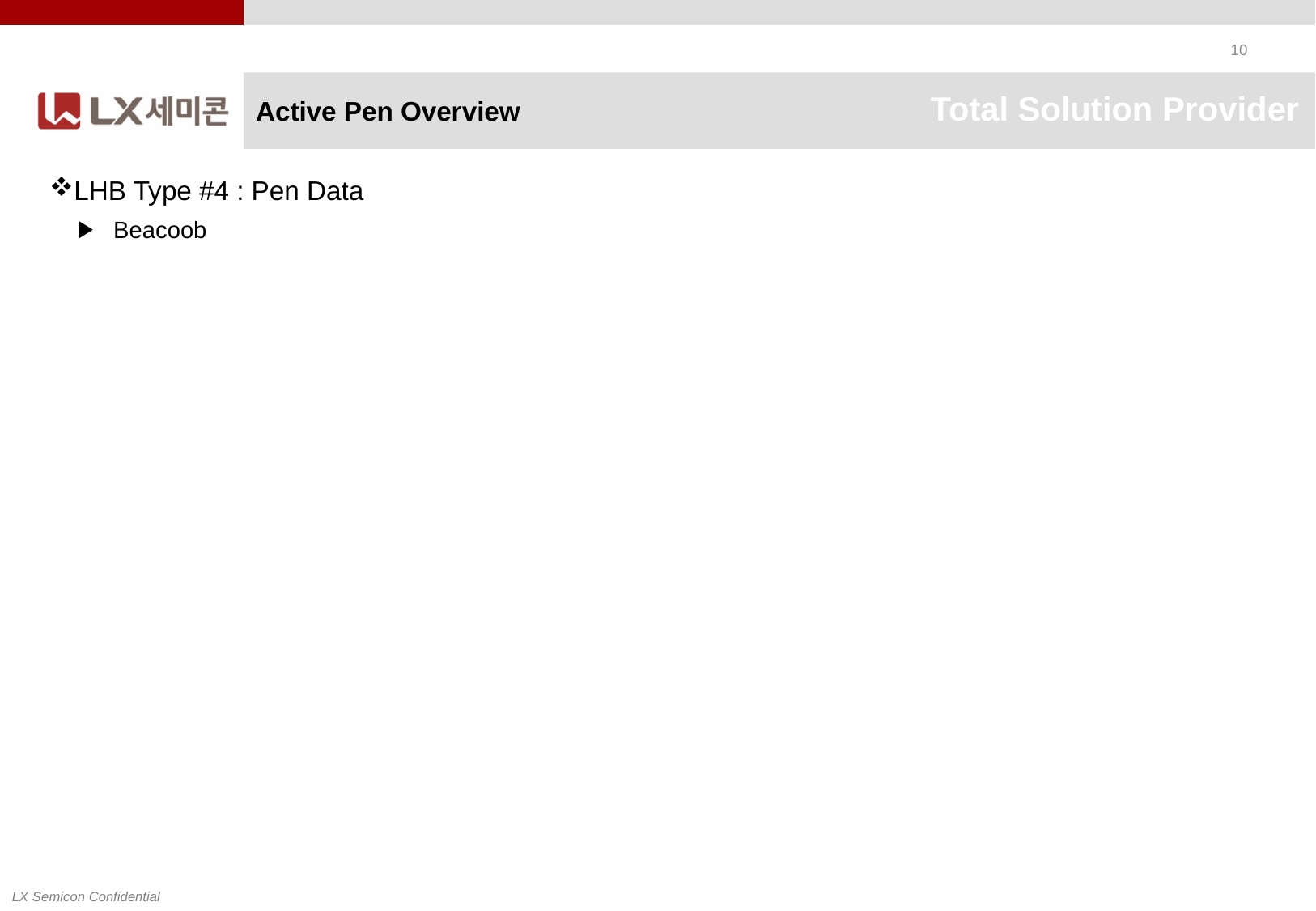

# Active Pen Overview
LHB Type #4 : Pen Data
 Beacoob